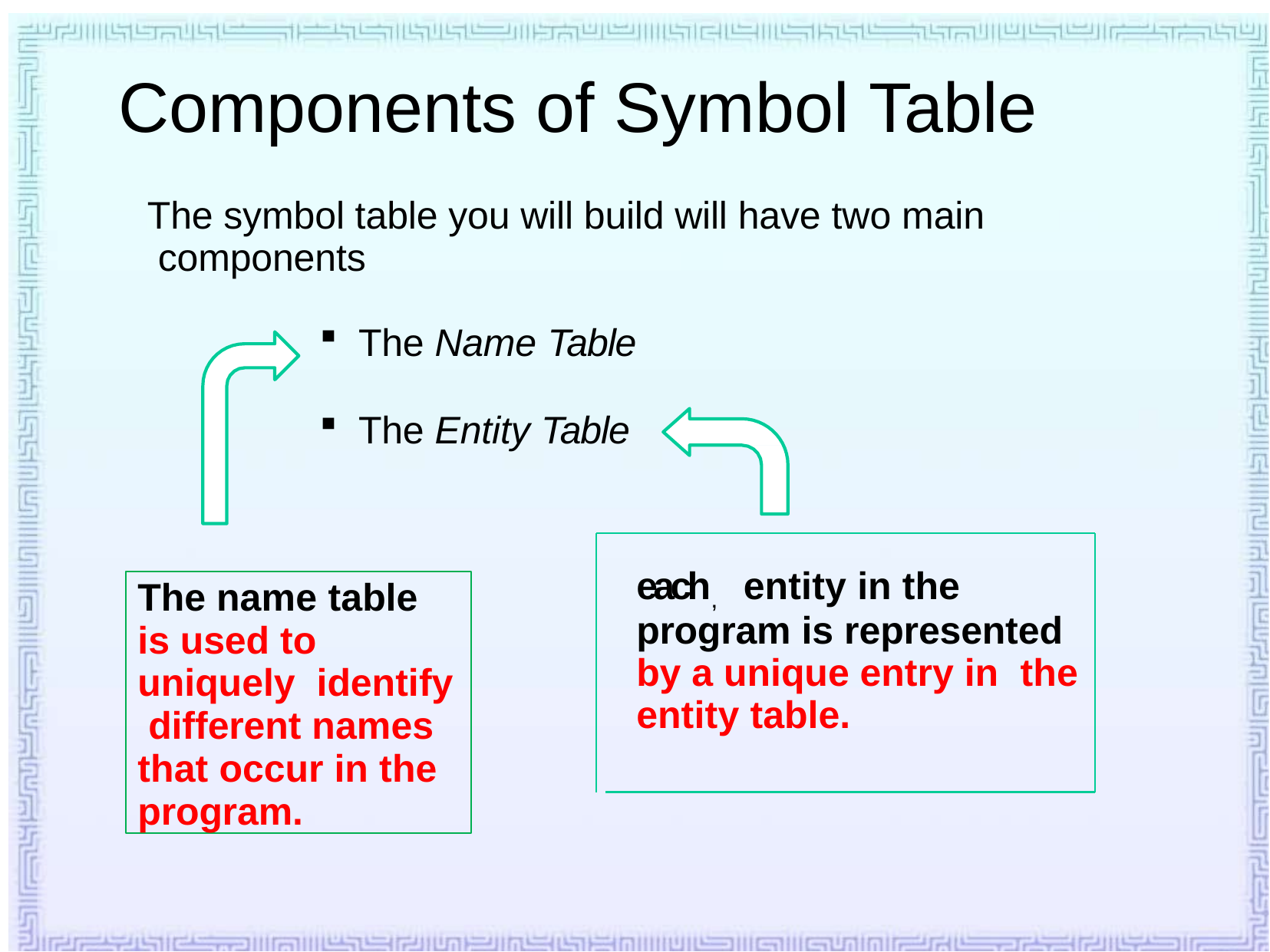

# Components of Symbol Table
The symbol table you will build will have two main  components
The Name Table

The Entity Table

each,	entity in the  program is represented  by a unique entry in  the entity table.
The name table  is used to  uniquely  identify  different names  that occur in the  program.